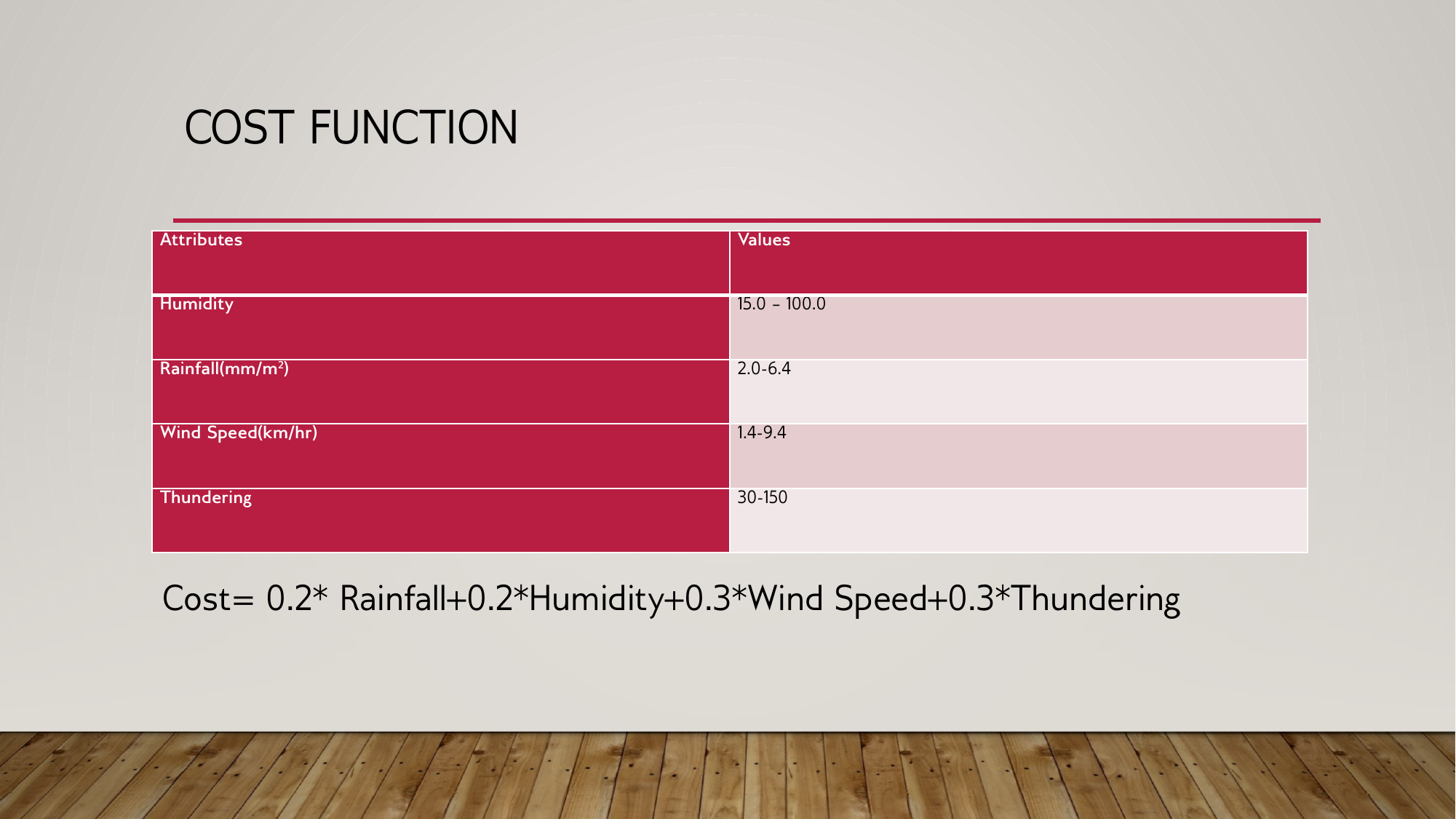

# COST FUNCTION
| Attributes | Values |
| --- | --- |
| Humidity | 15.0 – 100.0 |
| Rainfall(mm/m2) | 2.0-6.4 |
| Wind Speed(km/hr) | 1.4-9.4 |
| Thundering | 30-150 |
Cost= 0.2* Rainfall+0.2*Humidity+0.3*Wind Speed+0.3*Thundering